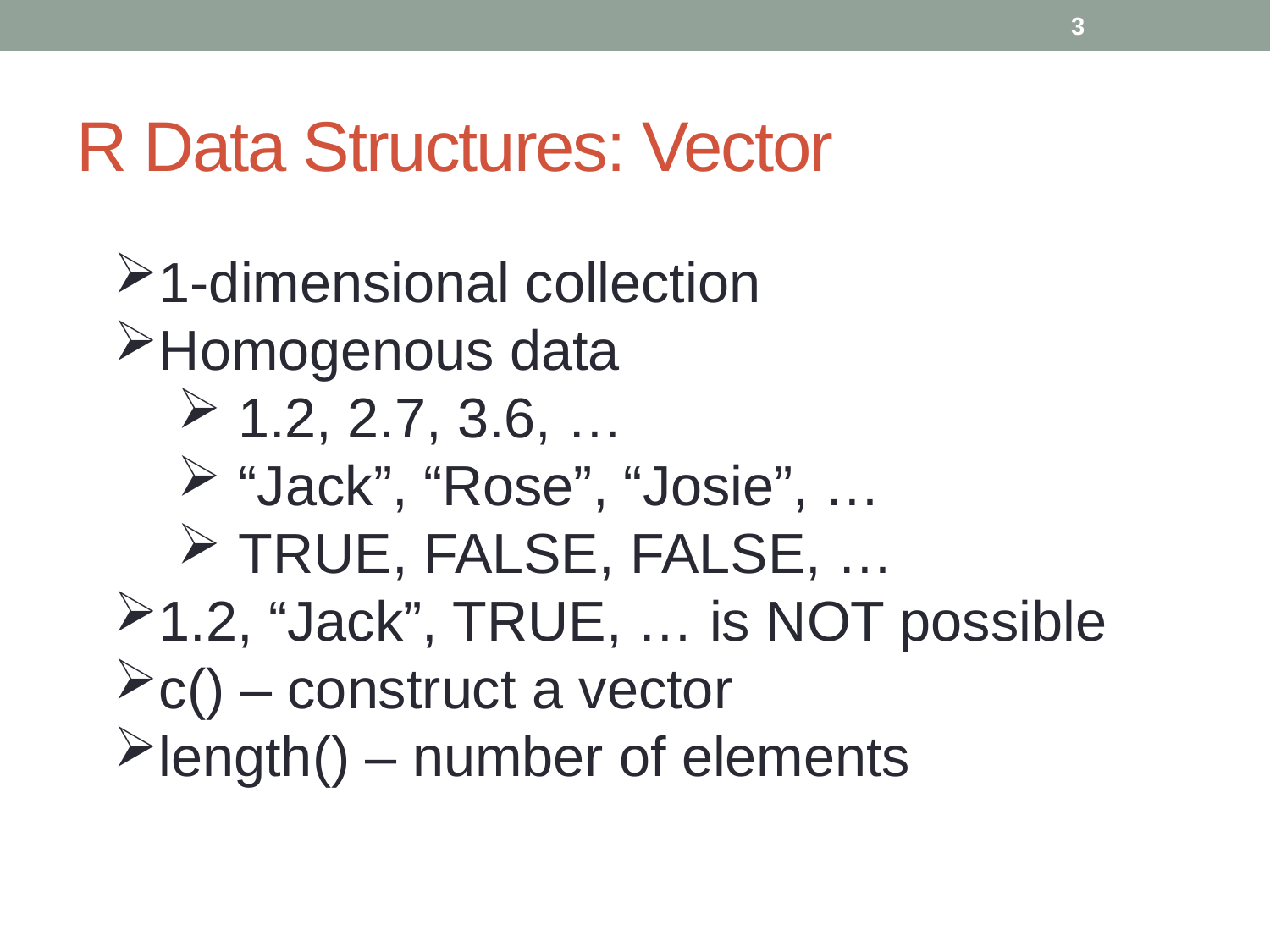

3
# R Data Structures: Vector
1-dimensional collection
Homogenous data
 1.2, 2.7, 3.6, …
 “Jack”, “Rose”, “Josie”, …
 TRUE, FALSE, FALSE, …
1.2, “Jack”, TRUE, … is NOT possible
c() – construct a vector
length() – number of elements